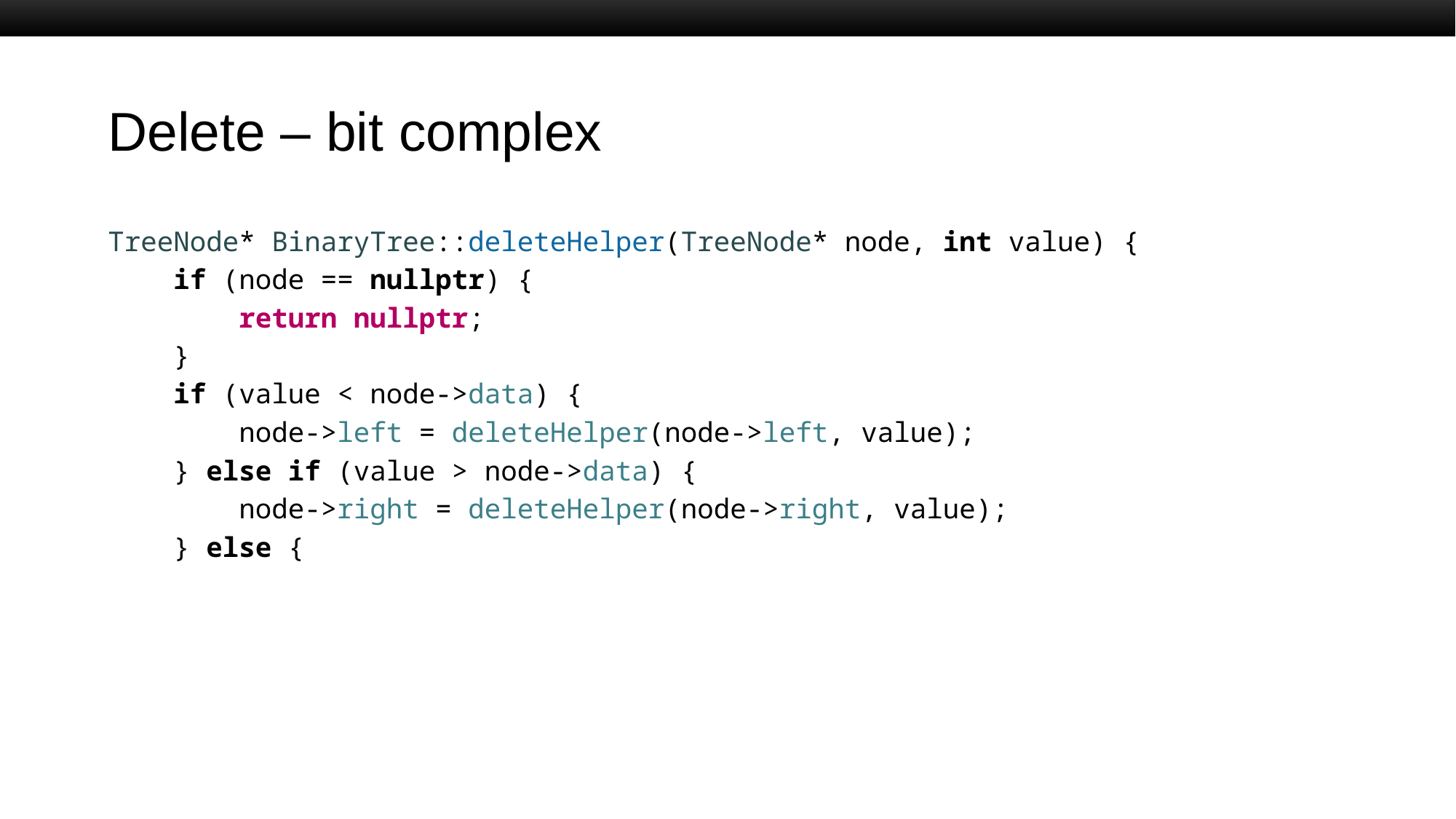

# Delete – bit complex
TreeNode* BinaryTree::deleteHelper(TreeNode* node, int value) {
    if (node == nullptr) {
        return nullptr;
    }
    if (value < node->data) {
        node->left = deleteHelper(node->left, value);
    } else if (value > node->data) {
        node->right = deleteHelper(node->right, value);
    } else {